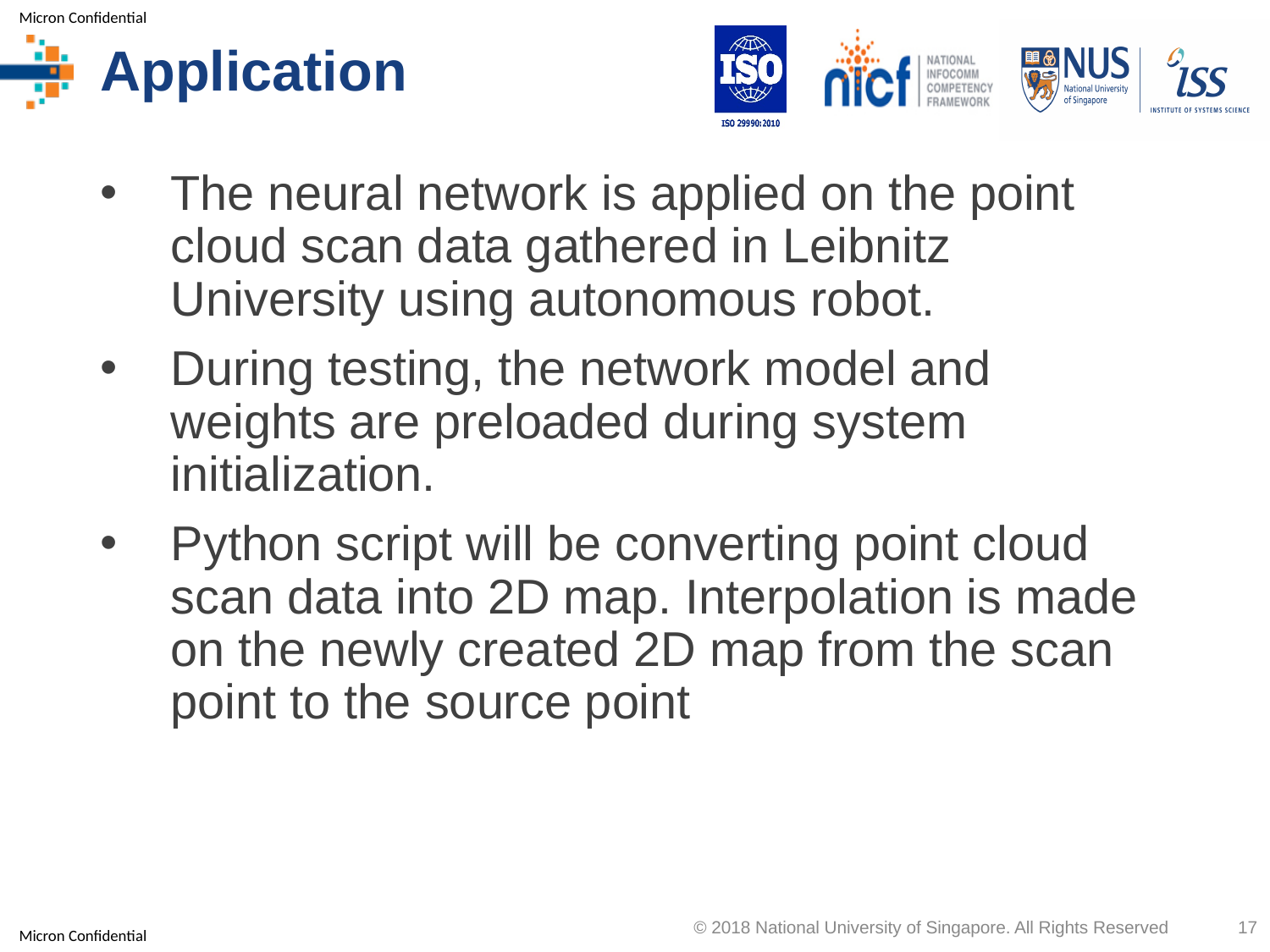

# Application
The neural network is applied on the point cloud scan data gathered in Leibnitz University using autonomous robot.
During testing, the network model and weights are preloaded during system initialization.
Python script will be converting point cloud scan data into 2D map. Interpolation is made on the newly created 2D map from the scan point to the source point
© 2018 National University of Singapore. All Rights Reserved
17